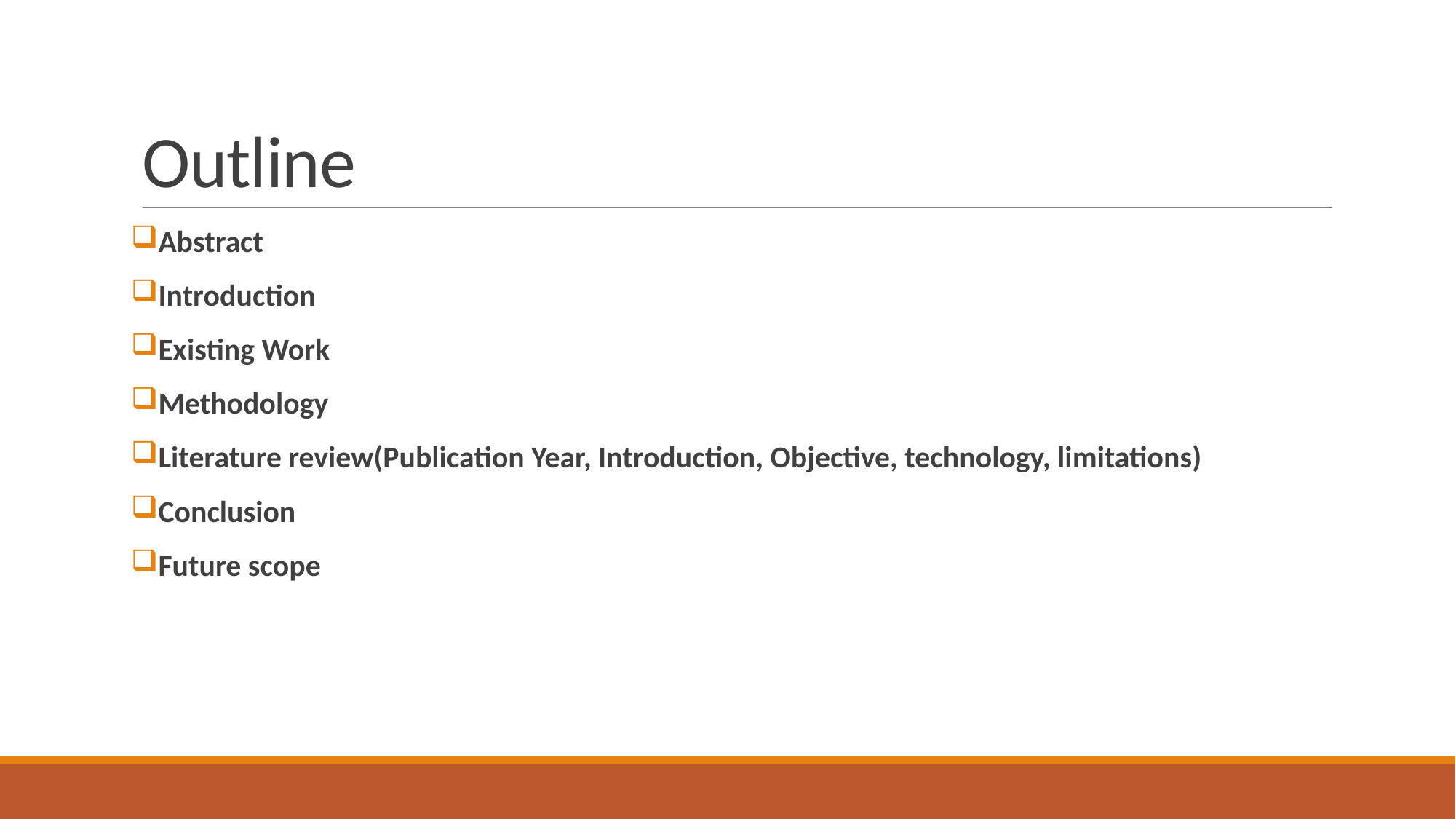

# Outline
Abstract
Introduction
Existing Work
Methodology
Literature review(Publication Year, Introduction, Objective, technology, limitations)
Conclusion
Future scope